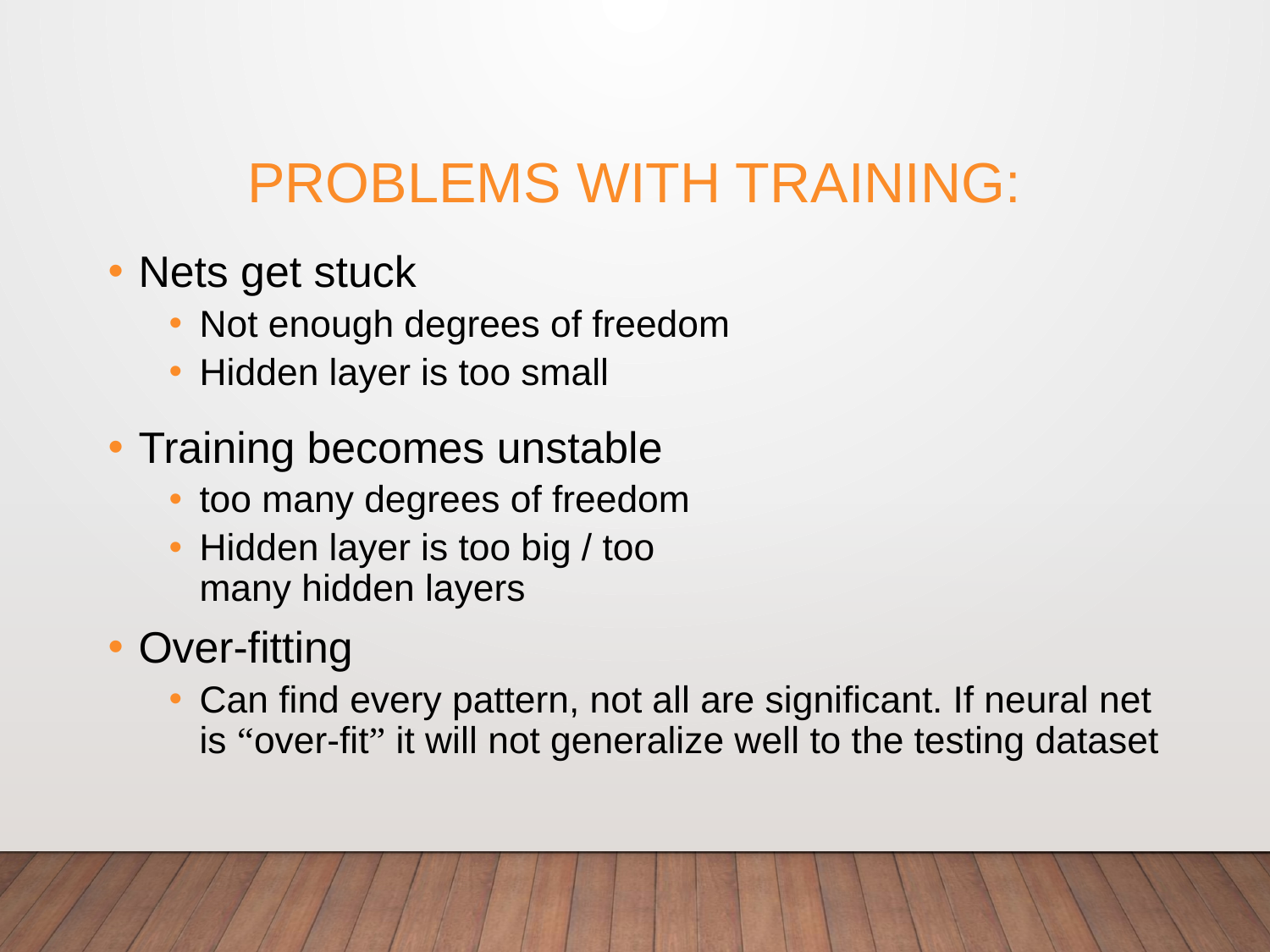

# Problems with training:
Nets get stuck
Not enough degrees of freedom
Hidden layer is too small
Training becomes unstable
too many degrees of freedom
Hidden layer is too big / too
many hidden layers
Over-fitting
Can find every pattern, not all are significant. If neural net is “over-fit” it will not generalize well to the testing dataset